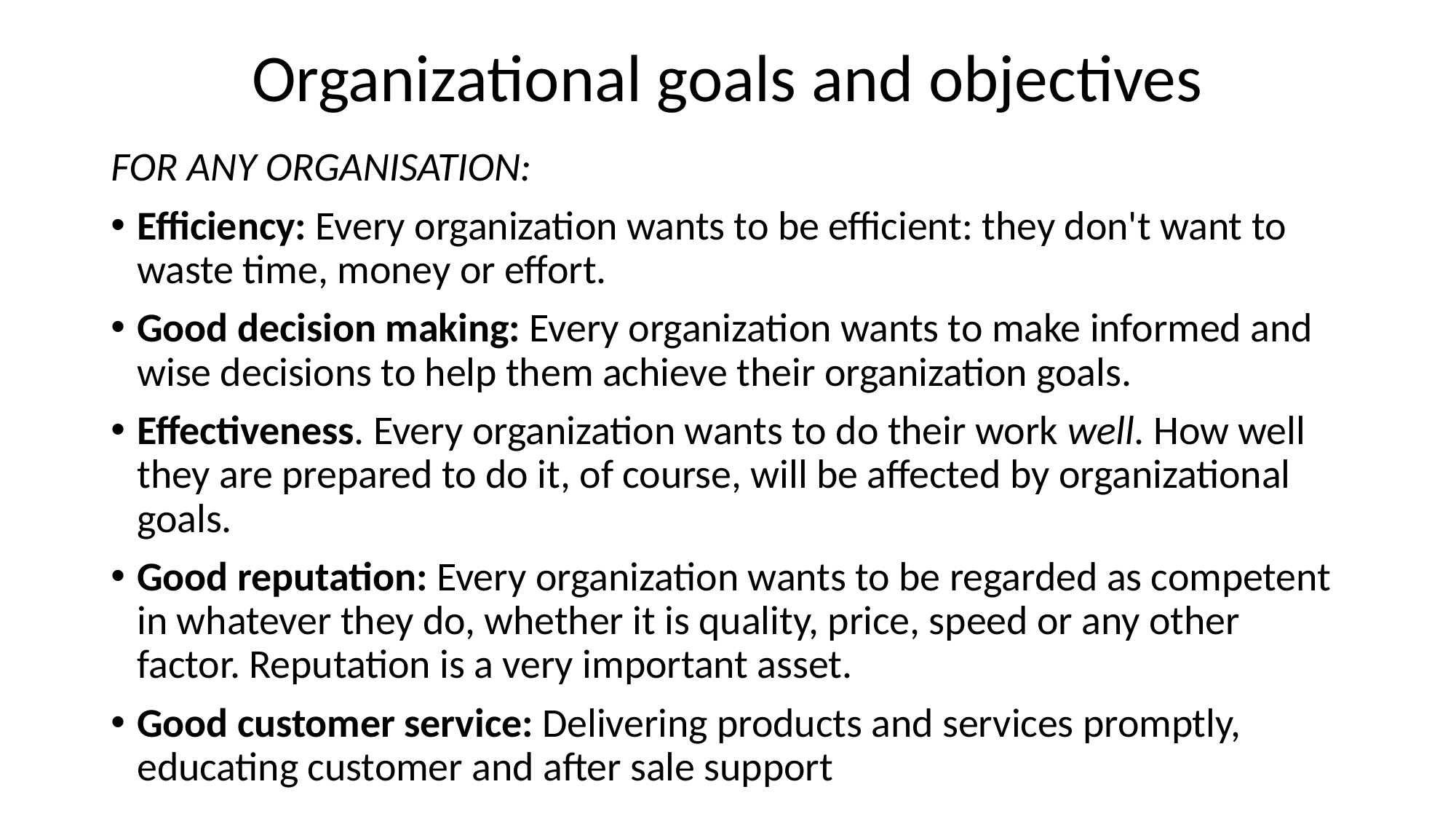

# Organizational goals and objectives
FOR ANY ORGANISATION:
Efficiency: Every organization wants to be efficient: they don't want to waste time, money or effort.
Good decision making: Every organization wants to make informed and wise decisions to help them achieve their organization goals.
Effectiveness. Every organization wants to do their work well. How well they are prepared to do it, of course, will be affected by organizational goals.
Good reputation: Every organization wants to be regarded as competent in whatever they do, whether it is quality, price, speed or any other factor. Reputation is a very important asset.
Good customer service: Delivering products and services promptly, educating customer and after sale support